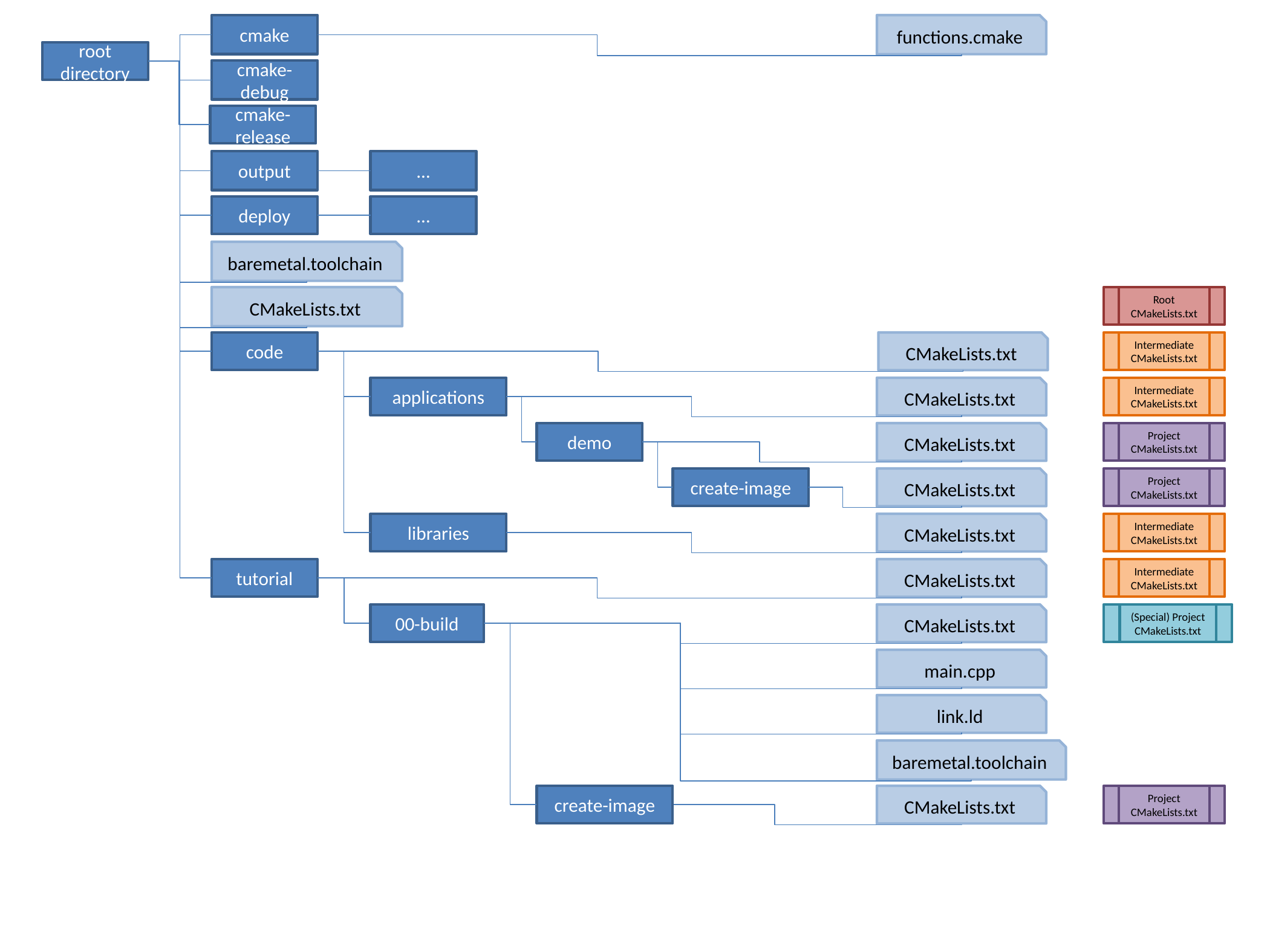

cmake
functions.cmake
root directory
cmake-debug
cmake-release
output
…
deploy
…
baremetal.toolchain
CMakeLists.txt
Root CMakeLists.txt
code
CMakeLists.txt
Intermediate CMakeLists.txt
applications
CMakeLists.txt
Intermediate CMakeLists.txt
demo
CMakeLists.txt
Project CMakeLists.txt
create-image
CMakeLists.txt
Project CMakeLists.txt
libraries
CMakeLists.txt
Intermediate CMakeLists.txt
tutorial
CMakeLists.txt
Intermediate CMakeLists.txt
00-build
CMakeLists.txt
(Special) Project CMakeLists.txt
main.cpp
link.ld
baremetal.toolchain
create-image
CMakeLists.txt
Project CMakeLists.txt